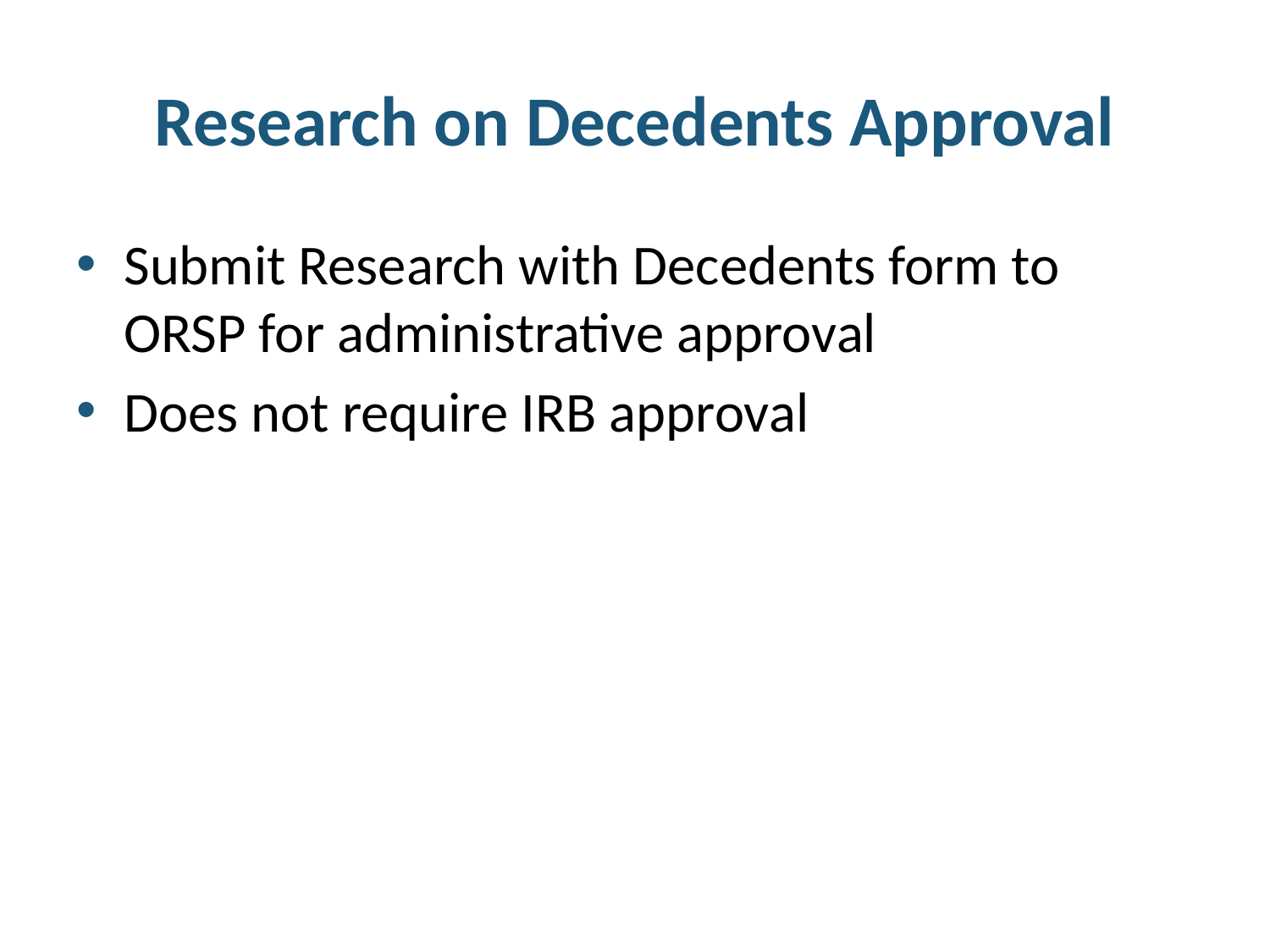

# Research on Decedents Approval
Submit Research with Decedents form to ORSP for administrative approval
Does not require IRB approval